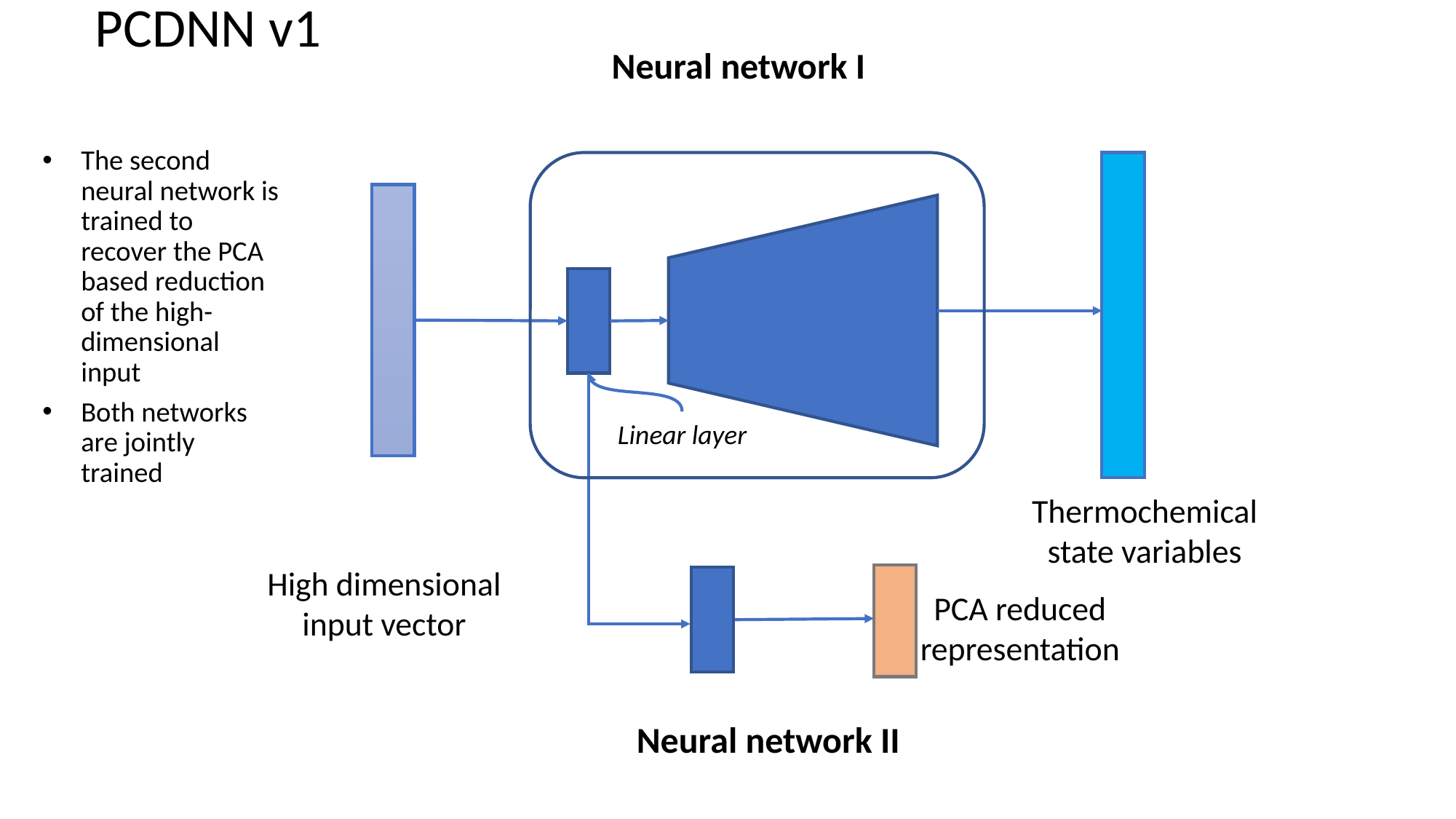

PCDNN v1
Neural network I
The second neural network is trained to recover the PCA based reduction of the high-dimensional input
Both networks are jointly trained

Linear layer
Thermochemical state variables
High dimensional input vector

PCA reduced representation
Neural network II